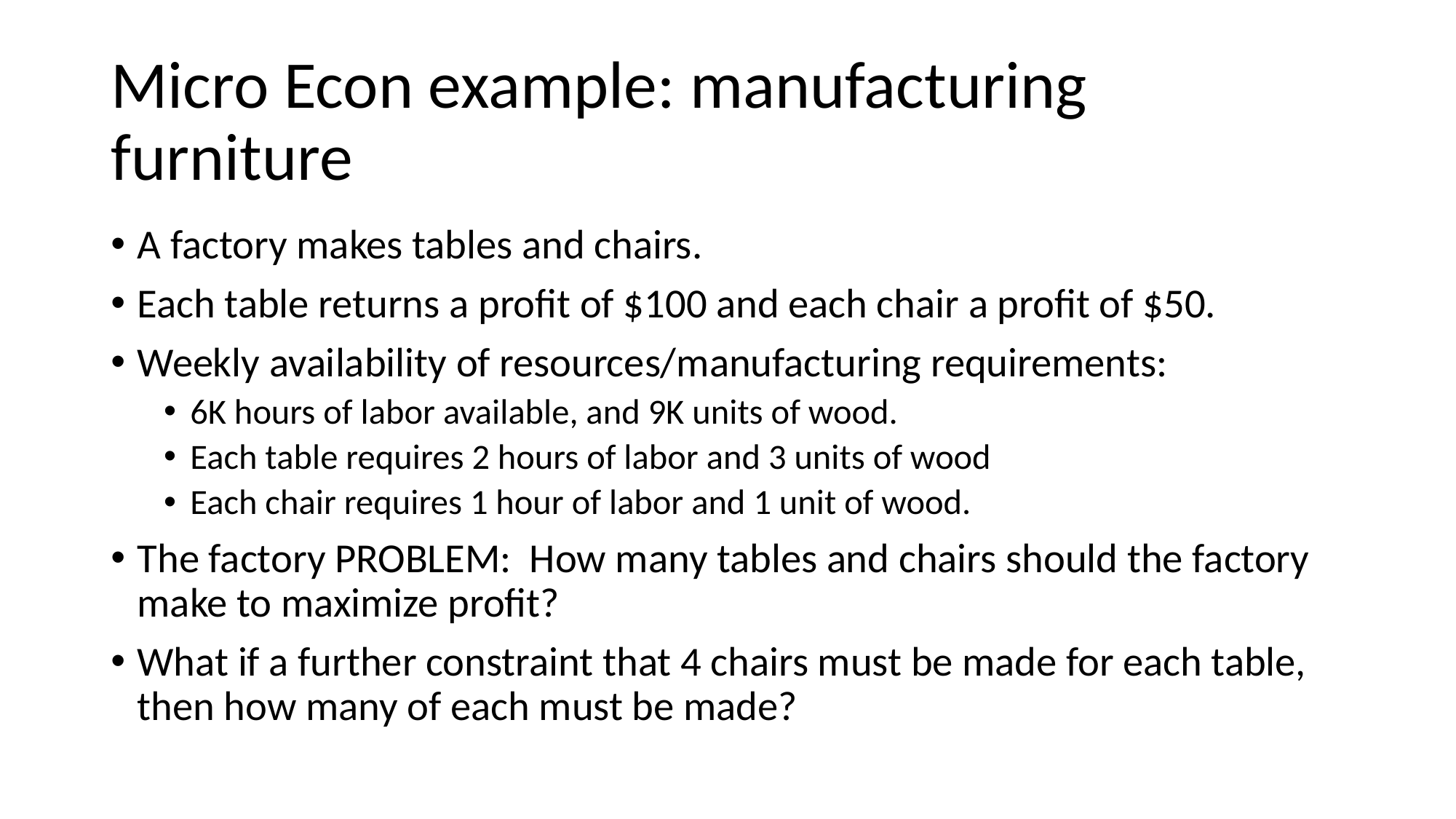

# Micro Econ example: manufacturing furniture
A factory makes tables and chairs.
Each table returns a profit of $100 and each chair a profit of $50.
Weekly availability of resources/manufacturing requirements:
6K hours of labor available, and 9K units of wood.
Each table requires 2 hours of labor and 3 units of wood
Each chair requires 1 hour of labor and 1 unit of wood.
The factory PROBLEM:  How many tables and chairs should the factory make to maximize profit?
What if a further constraint that 4 chairs must be made for each table, then how many of each must be made?